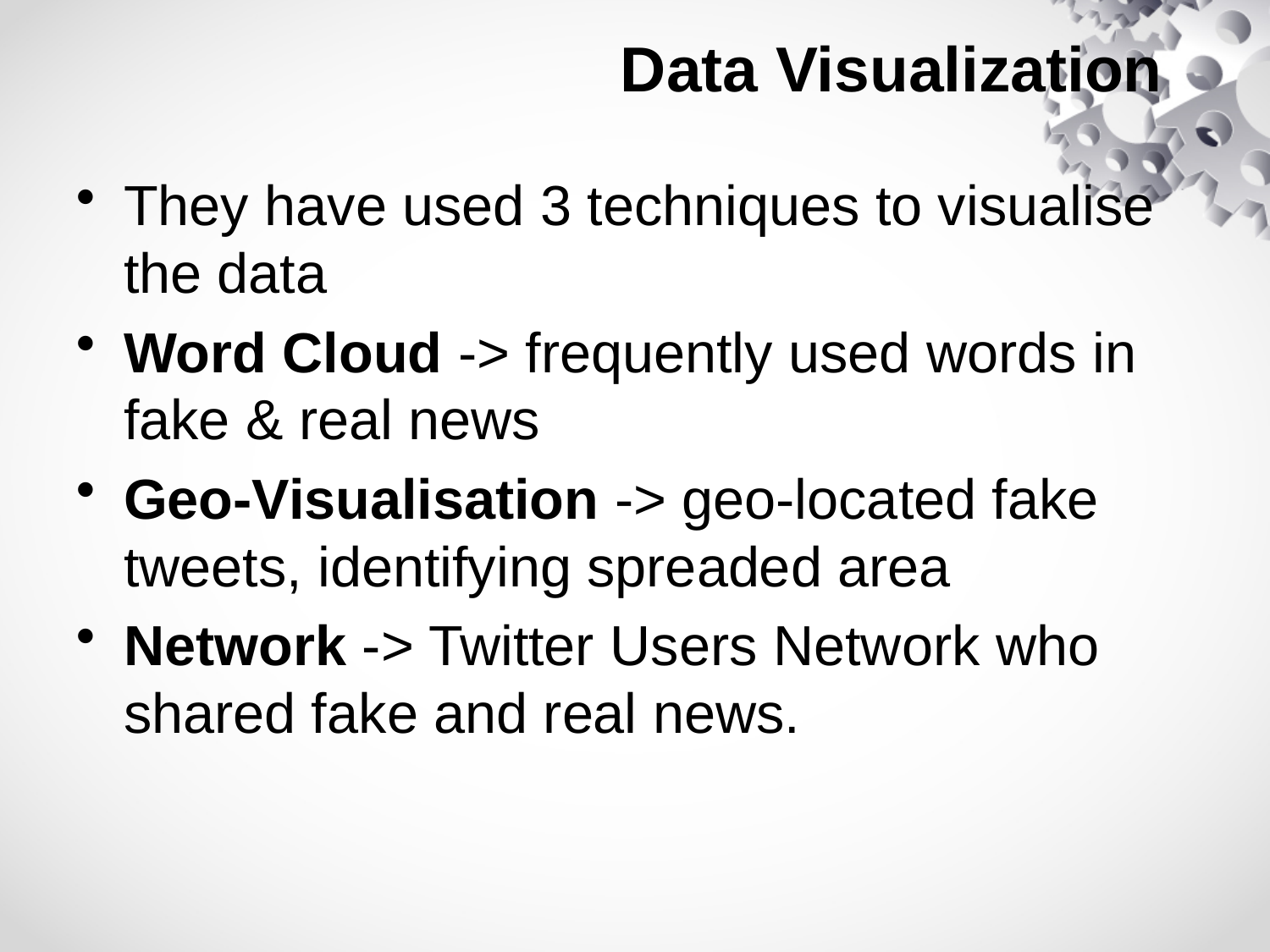

# Data Visualization
They have used 3 techniques to visualise the data
Word Cloud -> frequently used words in fake & real news
Geo-Visualisation -> geo-located fake tweets, identifying spreaded area
Network -> Twitter Users Network who shared fake and real news.